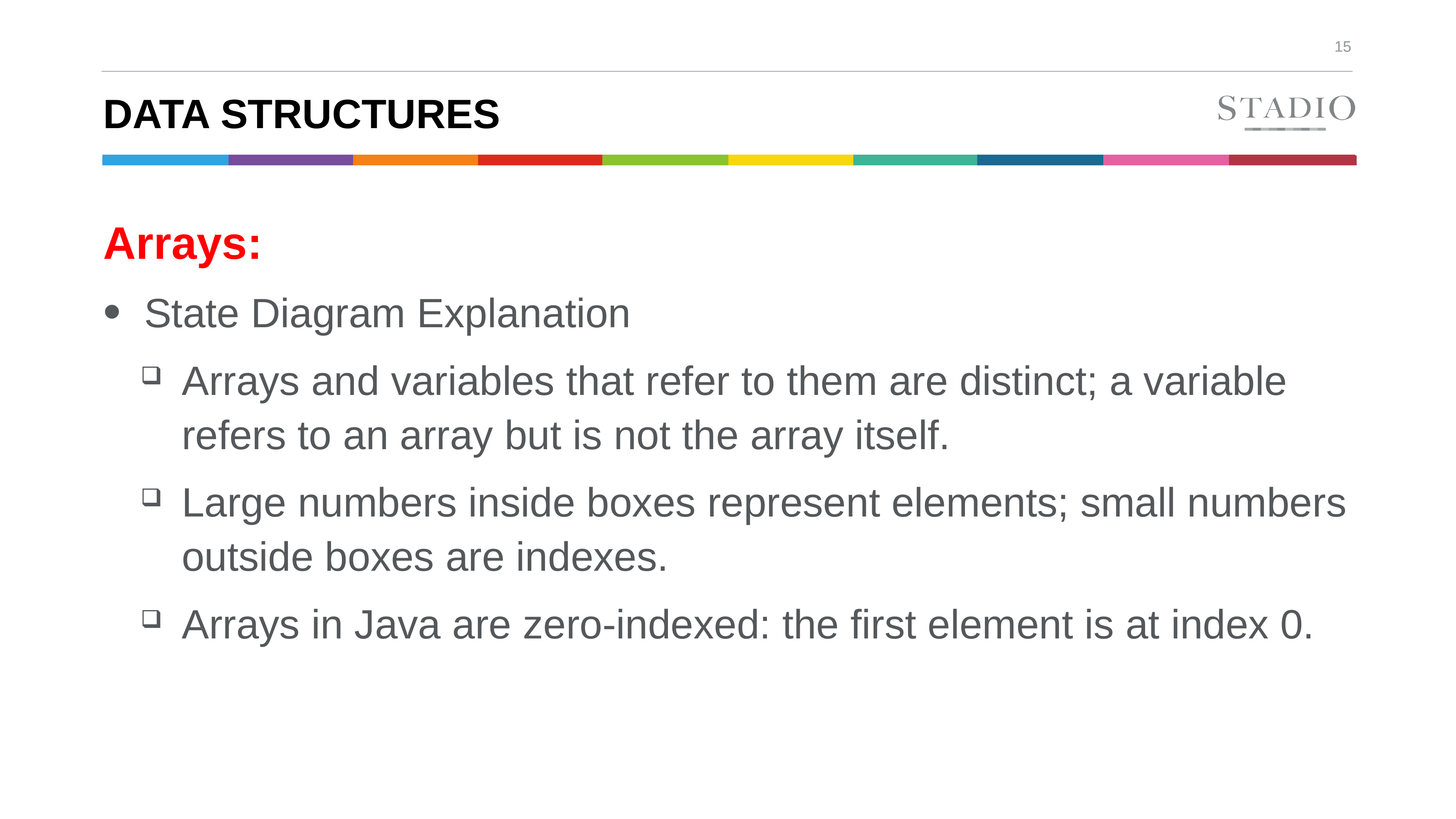

# Data structures

Arrays:
State Diagram Explanation
Arrays and variables that refer to them are distinct; a variable refers to an array but is not the array itself.
Large numbers inside boxes represent elements; small numbers outside boxes are indexes.
Arrays in Java are zero-indexed: the first element is at index 0.